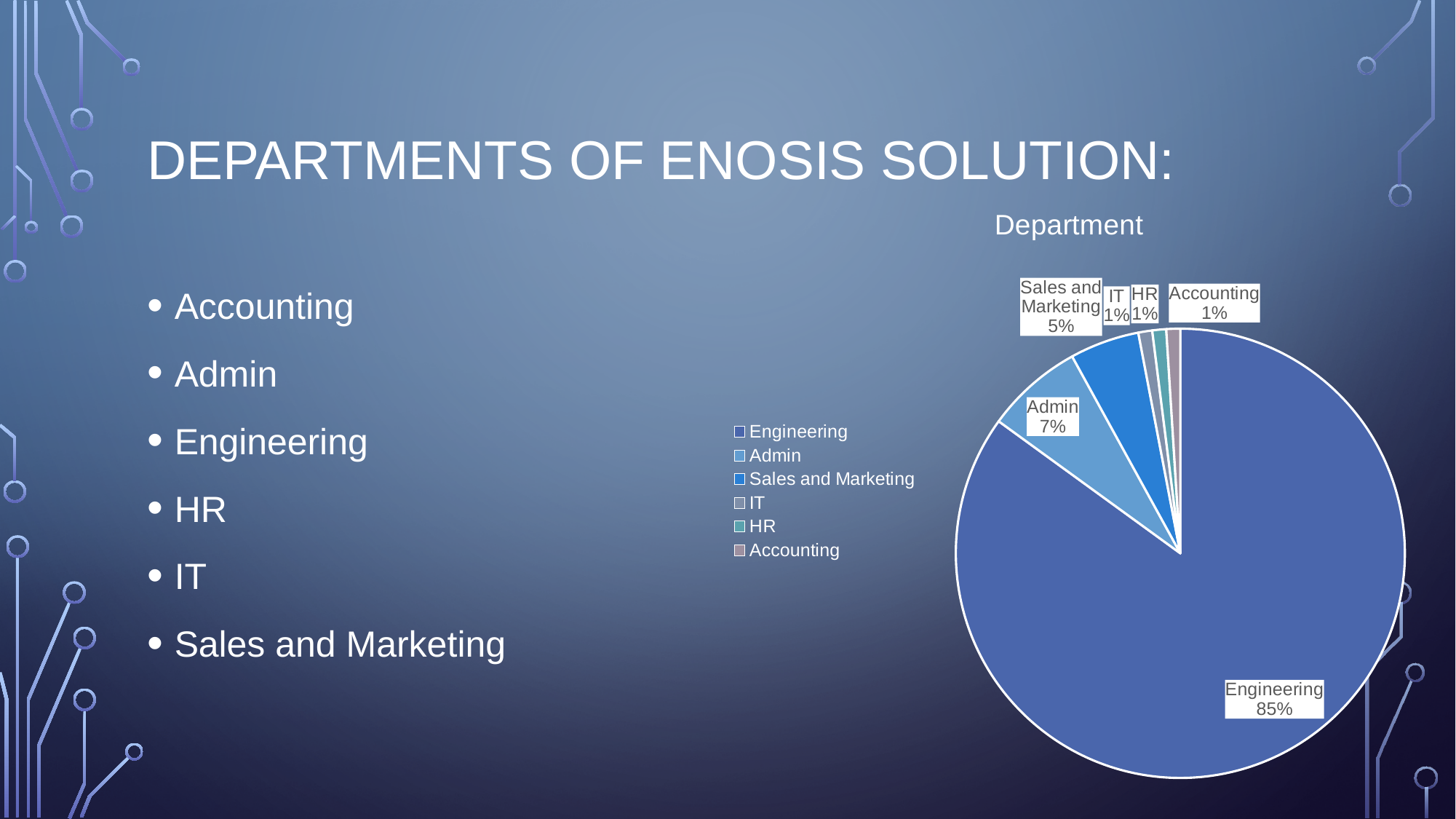

# Departments of Enosis Solution:

### Chart: Department

| Category | Sales |
|---|---|
| Engineering | 85.0 |
| Admin | 7.0 |
| Sales and Marketing | 5.0 |
| IT | 1.0 |
| HR | 1.0 |
| Accounting | 1.0 |
Accounting
Admin
Engineering
HR
IT
Sales and Marketing